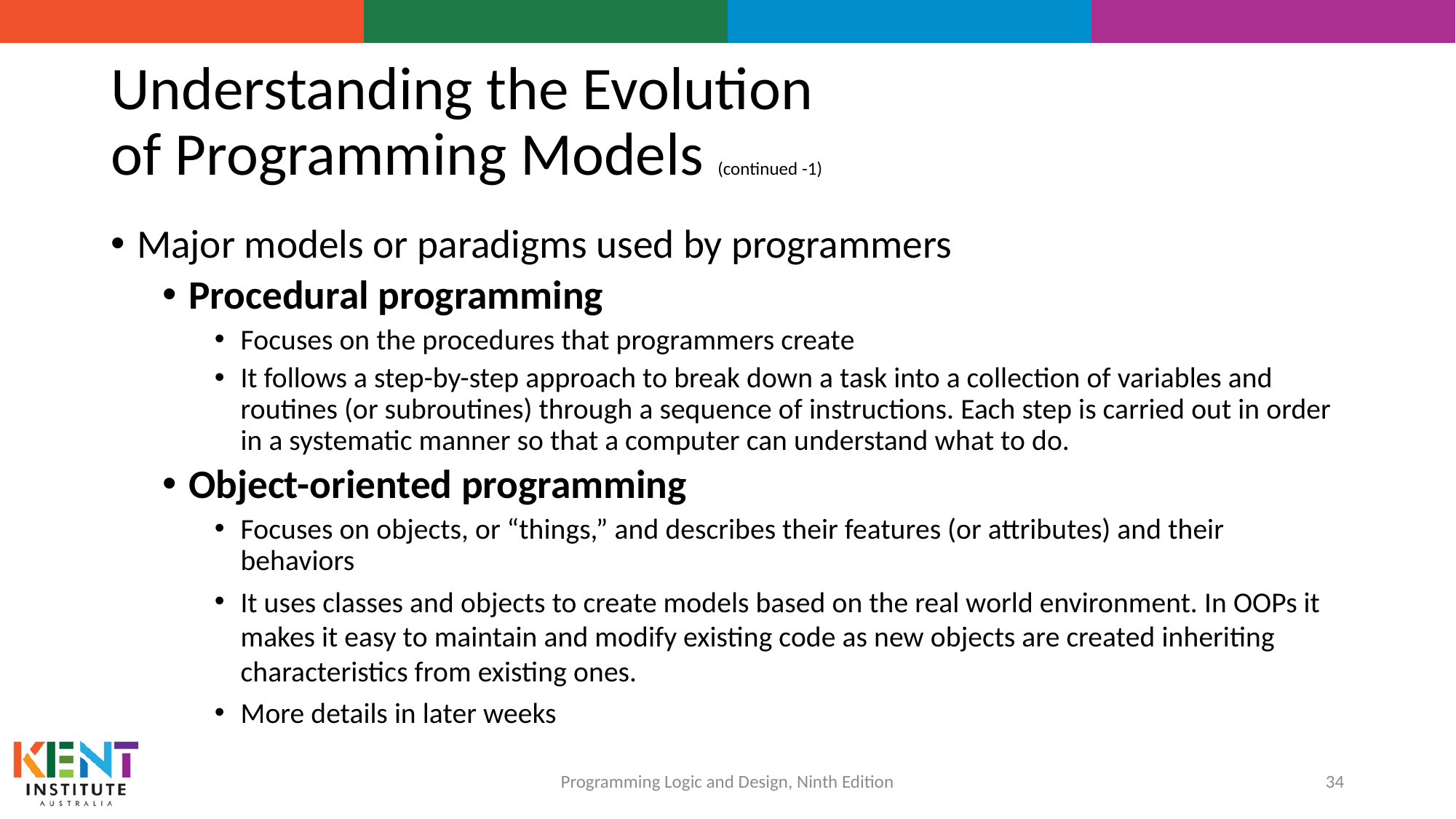

# Understanding the Evolution of Programming Models (continued -1)
Major models or paradigms used by programmers
Procedural programming
Focuses on the procedures that programmers create
It follows a step-by-step approach to break down a task into a collection of variables and routines (or subroutines) through a sequence of instructions. Each step is carried out in order in a systematic manner so that a computer can understand what to do.
Object-oriented programming
Focuses on objects, or “things,” and describes their features (or attributes) and their behaviors
It uses classes and objects to create models based on the real world environment. In OOPs it makes it easy to maintain and modify existing code as new objects are created inheriting characteristics from existing ones.
More details in later weeks
34
Programming Logic and Design, Ninth Edition